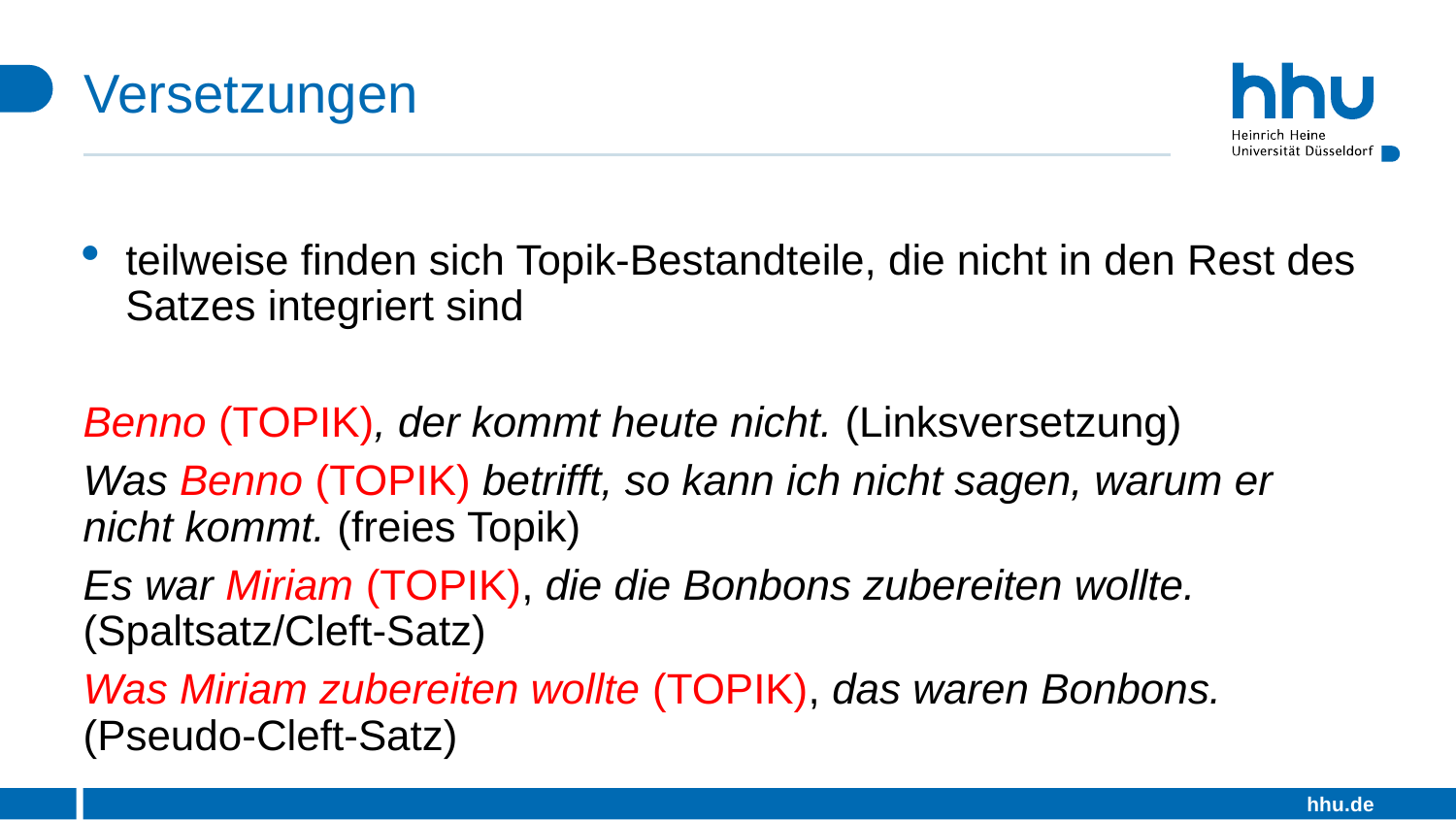

# Versetzungen
teilweise finden sich Topik-Bestandteile, die nicht in den Rest des Satzes integriert sind

Benno (TOPIK), der kommt heute nicht. (Linksversetzung)
Was Benno (TOPIK) betrifft, so kann ich nicht sagen, warum er nicht kommt. (freies Topik)
Es war Miriam (TOPIK), die die Bonbons zubereiten wollte. (Spaltsatz/Cleft-Satz)
Was Miriam zubereiten wollte (TOPIK), das waren Bonbons. (Pseudo-Cleft-Satz)